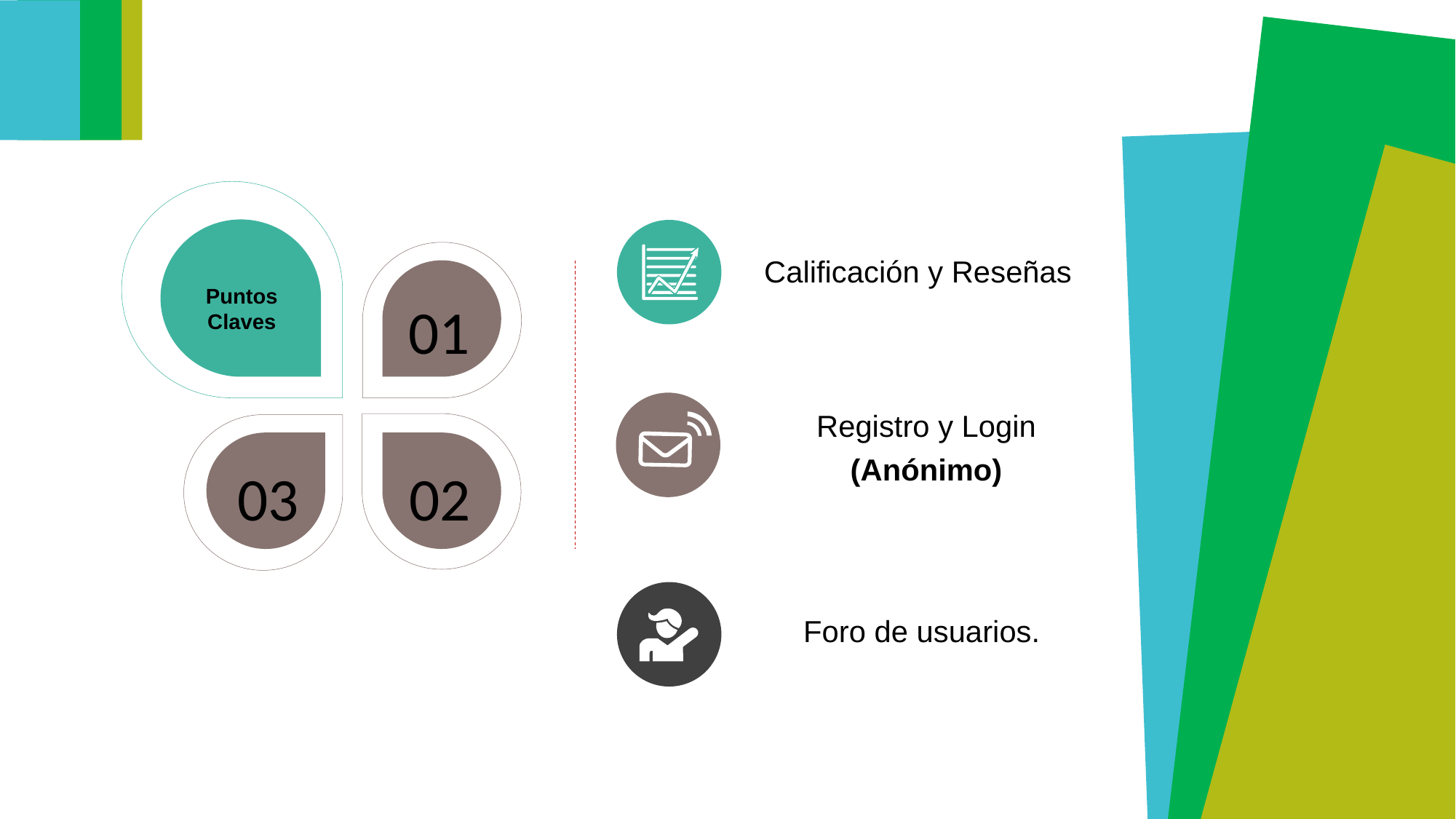

Puntos
Claves
01

03
02

Calificación y Reseñas

Registro y Login
(Anónimo)

Foro de usuarios.